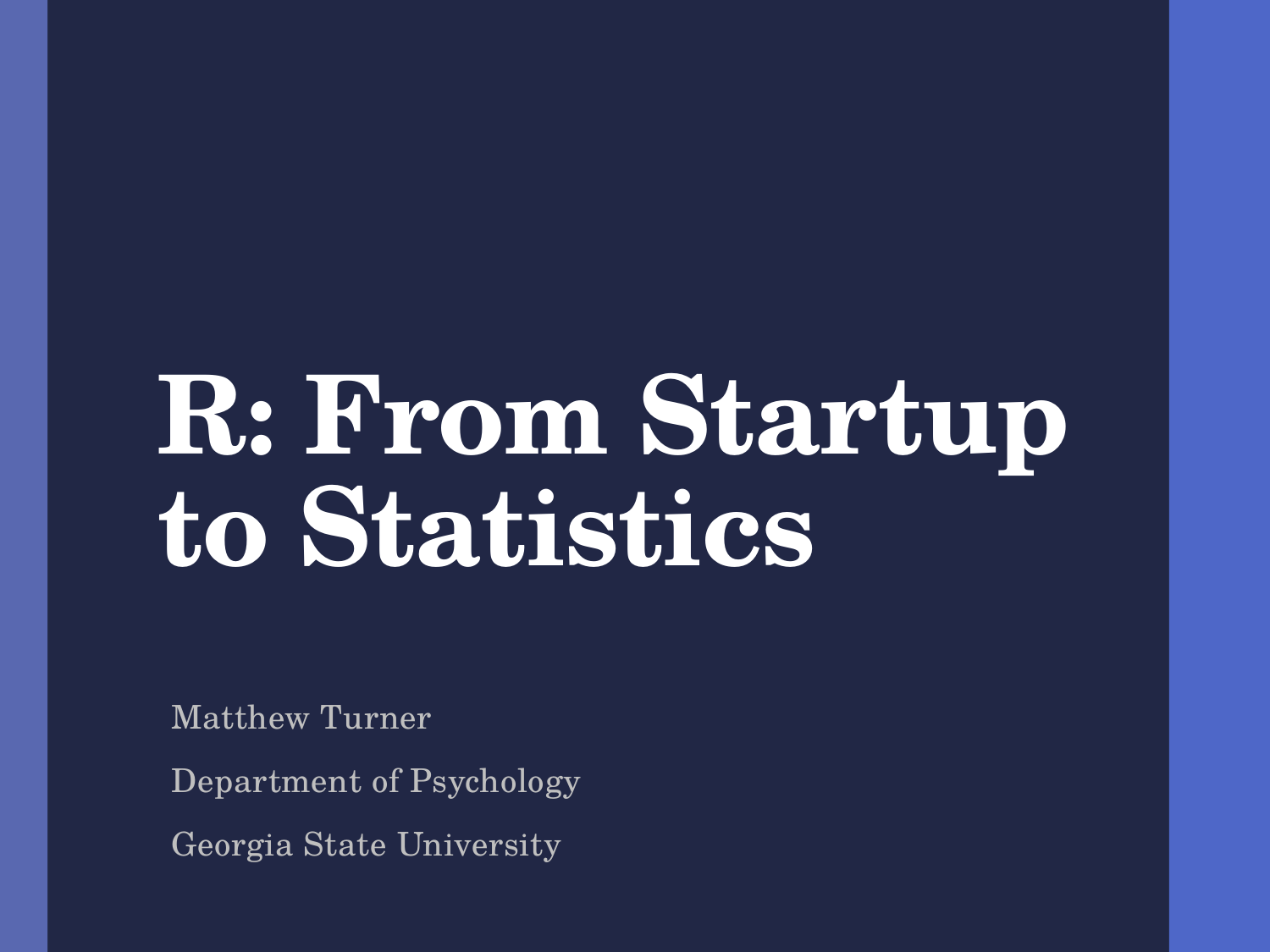

# R: From Startup to Statistics

Matthew Turner
Department of Psychology
Georgia State University